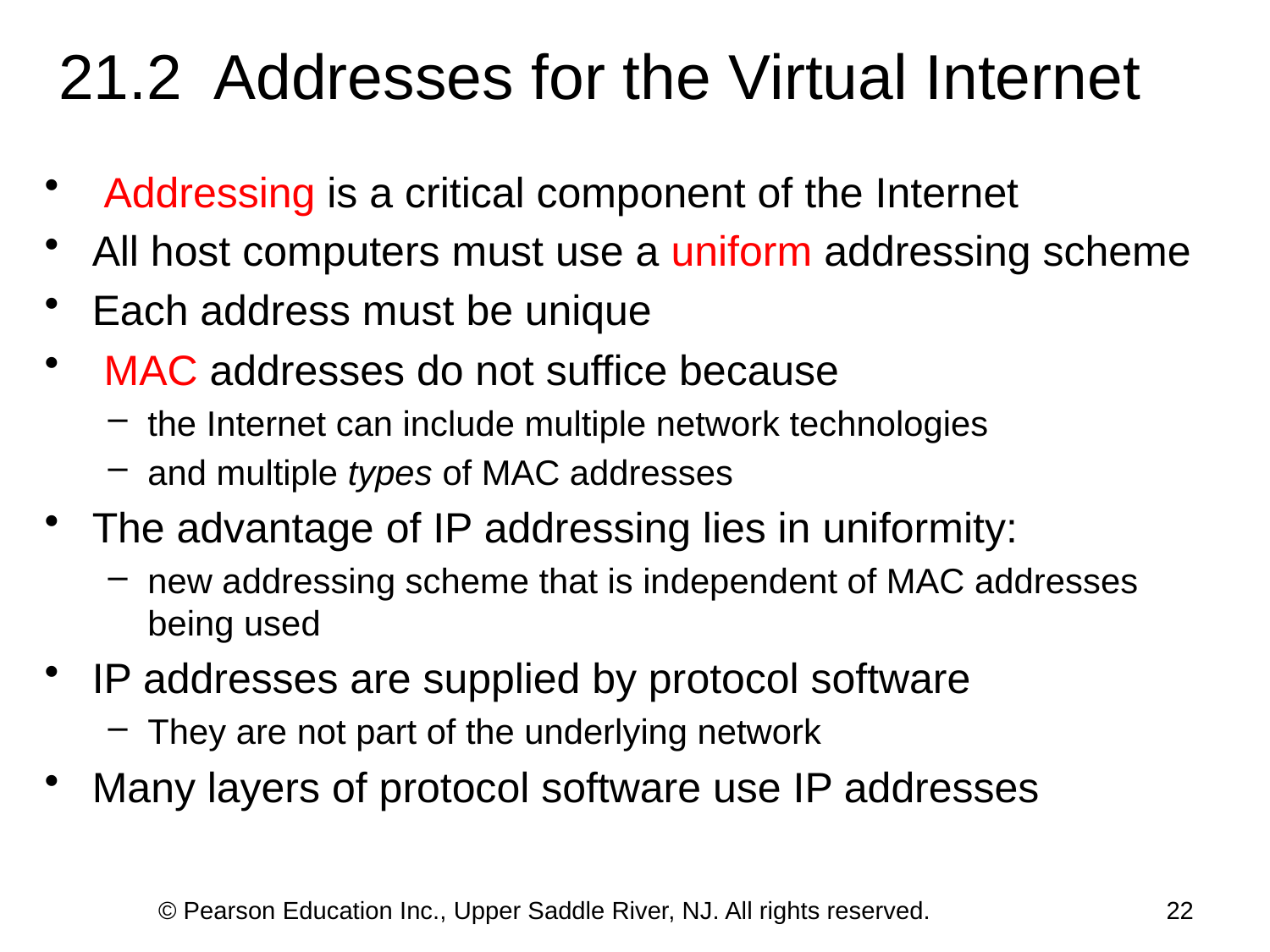

# 21.2  Addresses for the Virtual Internet
 Addressing is a critical component of the Internet
All host computers must use a uniform addressing scheme
Each address must be unique
 MAC addresses do not suffice because
the Internet can include multiple network technologies
and multiple types of MAC addresses
The advantage of IP addressing lies in uniformity:
new addressing scheme that is independent of MAC addresses being used
IP addresses are supplied by protocol software
They are not part of the underlying network
Many layers of protocol software use IP addresses
© Pearson Education Inc., Upper Saddle River, NJ. All rights reserved.
22